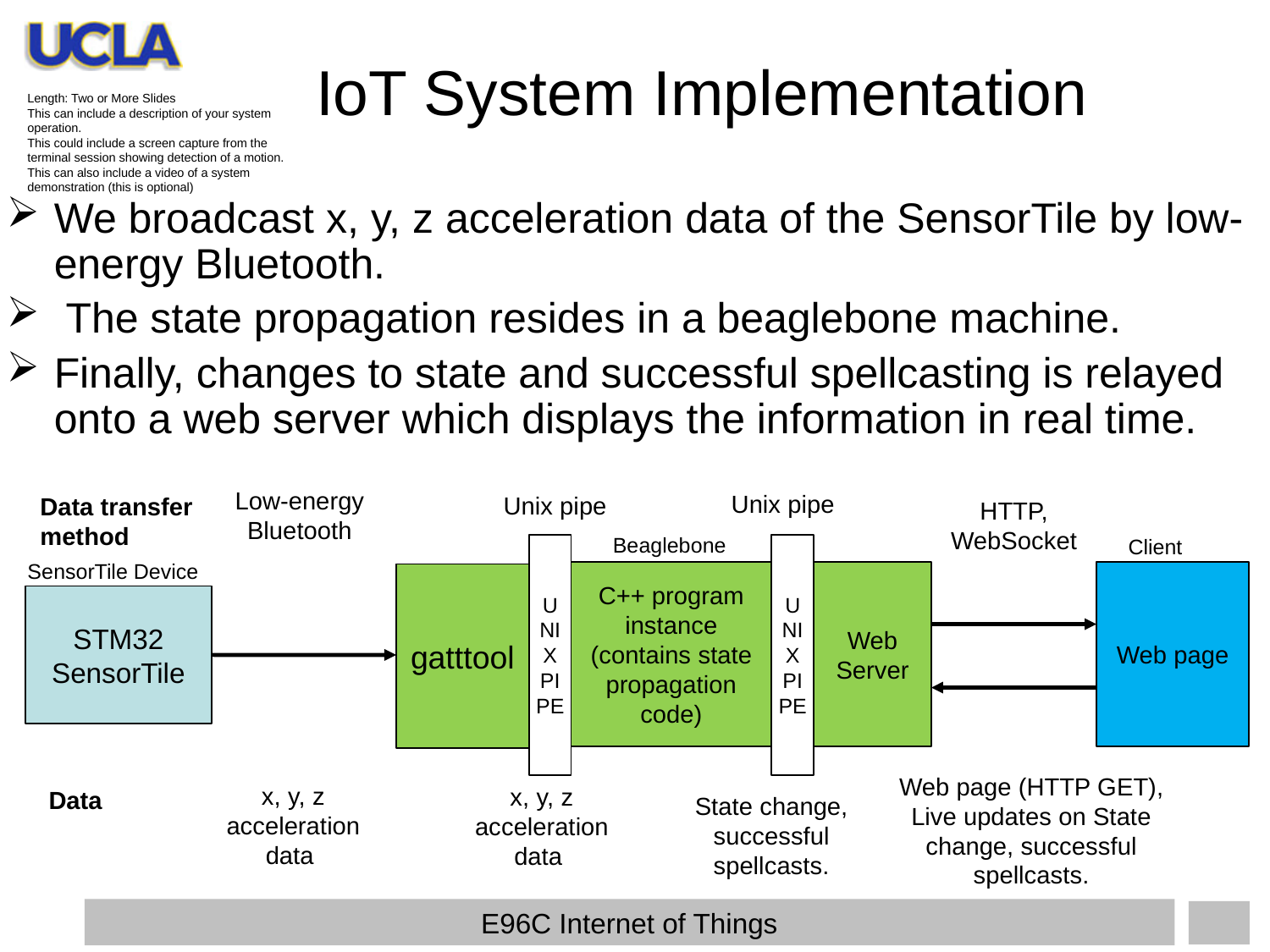

IoT System Implementation
Length: Two or More Slides
This can include a description of your system operation.
This could include a screen capture from the terminal session showing detection of a motion.
This can also include a video of a system demonstration (this is optional)
We broadcast x, y, z acceleration data of the SensorTile by low-energy Bluetooth.
 The state propagation resides in a beaglebone machine.
Finally, changes to state and successful spellcasting is relayed onto a web server which displays the information in real time.
Low-energy Bluetooth
Unix pipe
Unix pipe
Data transfer method
HTTP, WebSocket
Beaglebone
Client

UNIX PIPE

UNIX PIPE
SensorTile Device

C++ program instance (contains state propagation code)

Web Server

Web page

gatttool

STM32 SensorTile

Web page (HTTP GET), Live updates on State change, successful spellcasts.
x, y, z acceleration data
x, y, z acceleration data
Data
State change, successful spellcasts.
8